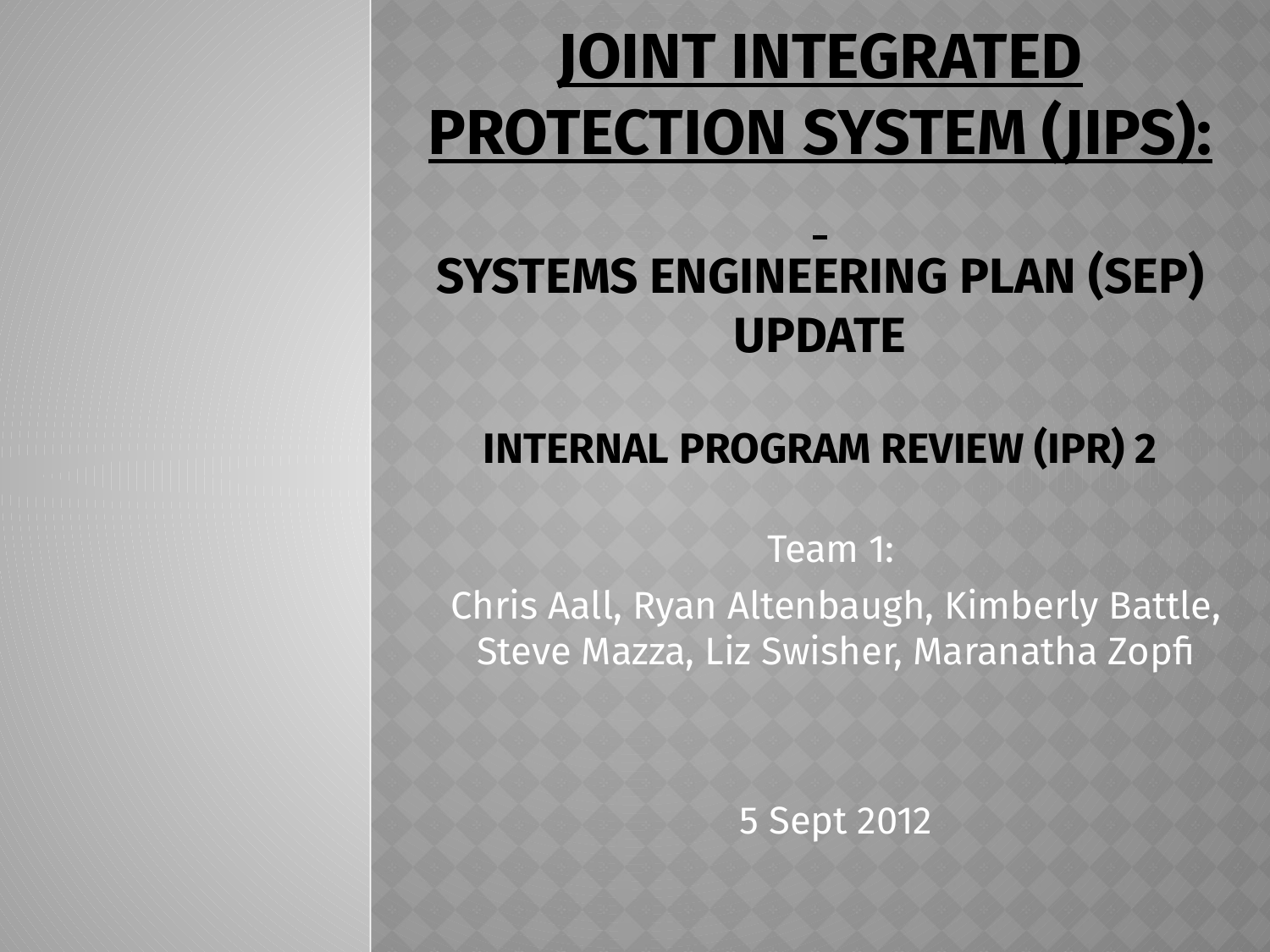

# Joint Integrated protection system (JIPS): Systems engineering Plan (SEP) Update Internal program review (Ipr) 2
Team 1:
Chris Aall, Ryan Altenbaugh, Kimberly Battle, Steve Mazza, Liz Swisher, Maranatha Zopfi

5 Sept 2012